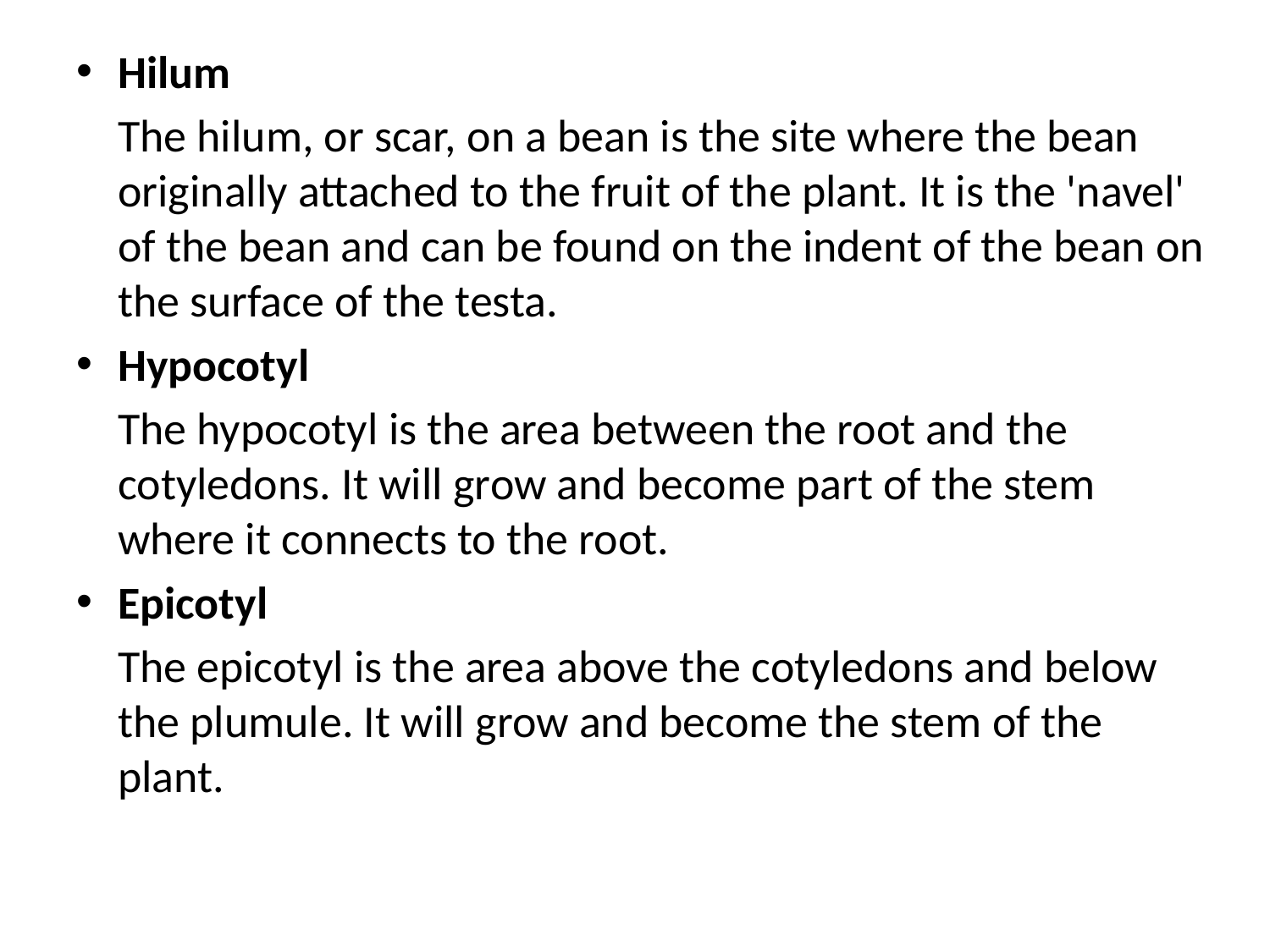

Hilum
	The hilum, or scar, on a bean is the site where the bean originally attached to the fruit of the plant. It is the 'navel' of the bean and can be found on the indent of the bean on the surface of the testa.
Hypocotyl
	The hypocotyl is the area between the root and the cotyledons. It will grow and become part of the stem where it connects to the root.
Epicotyl
	The epicotyl is the area above the cotyledons and below the plumule. It will grow and become the stem of the plant.